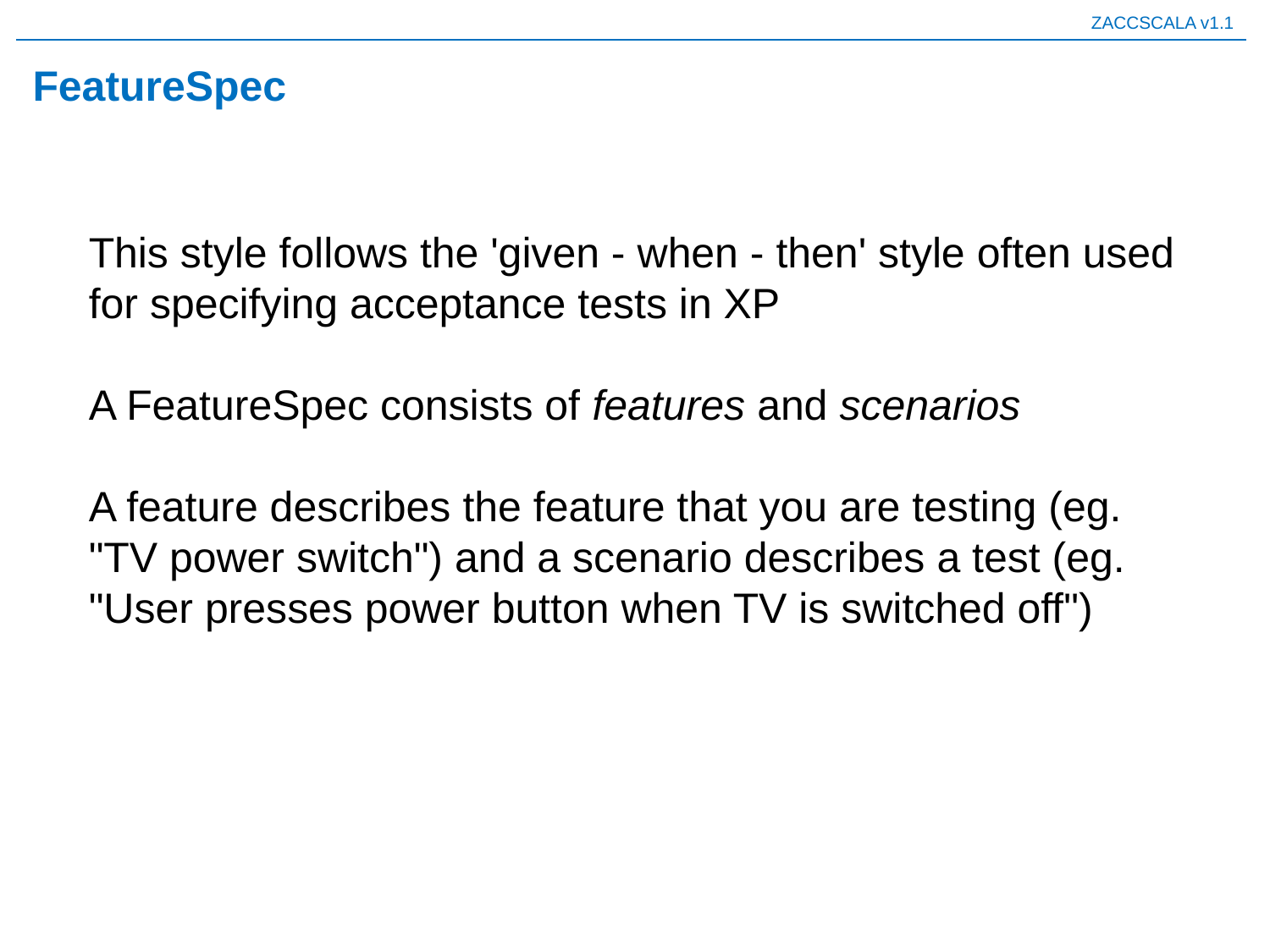

# FeatureSpec
This style follows the 'given - when - then' style often used for specifying acceptance tests in XP

A FeatureSpec consists of features and scenarios

A feature describes the feature that you are testing (eg. "TV power switch") and a scenario describes a test (eg. "User presses power button when TV is switched off")